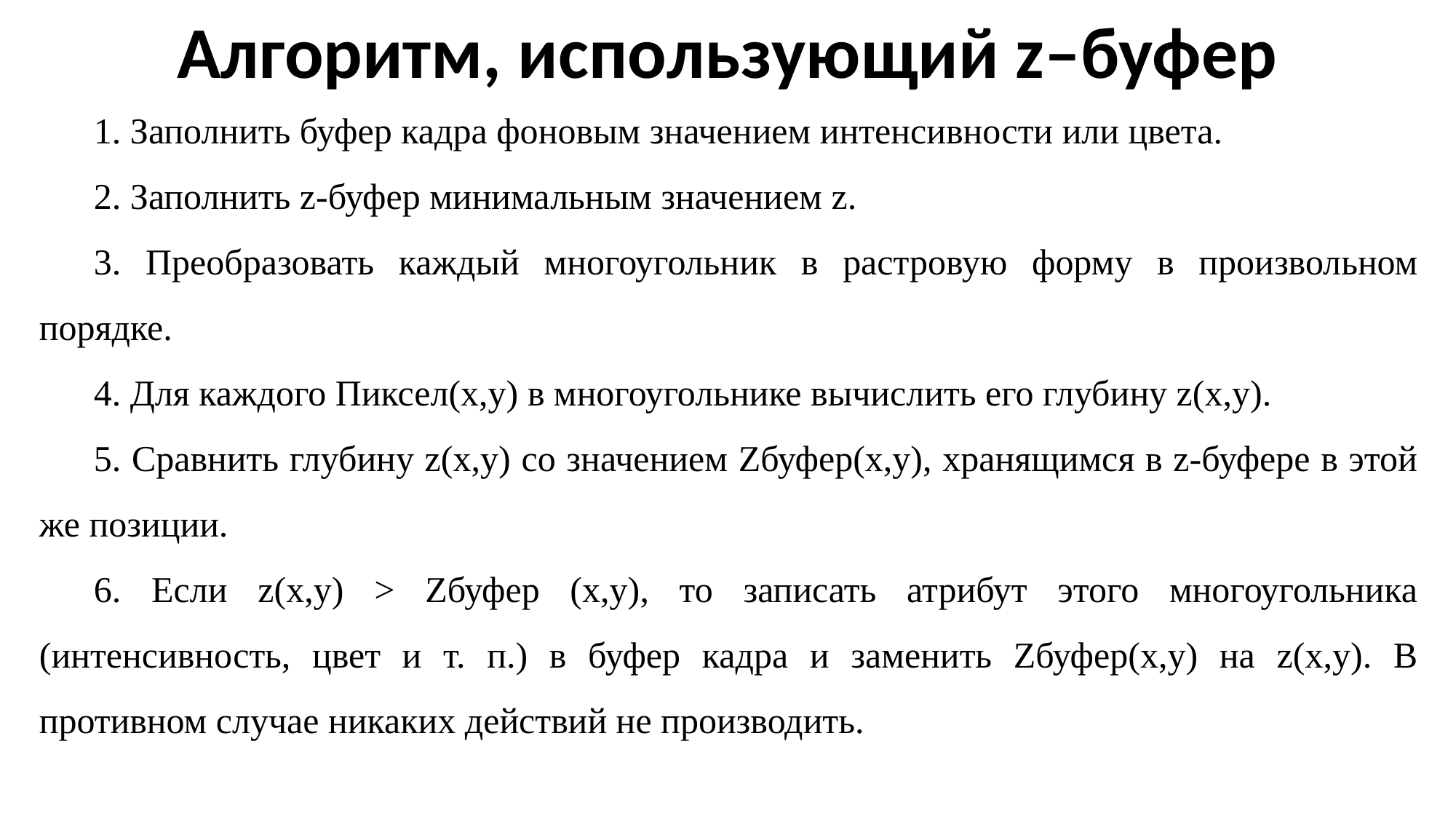

Алгоритм, использующий z–буфер
1. Заполнить буфер кадра фоновым значением интенсивности или цвета.
2. Заполнить z-буфер минимальным значением z.
3. Преобразовать каждый многоугольник в растровую форму в произвольном порядке.
4. Для каждого Пиксел(x,y) в многоугольнике вычислить его глубину z(x,y).
5. Сравнить глубину z(х,у) со значением Zбуфер(х,у), хранящимся в z-буфере в этой же позиции.
6. Если z(х,у) > Zбуфер (х,у), то записать атрибут этого многоугольника (интенсивность, цвет и т. п.) в буфер кадра и заменить Zбуфер(х,у) на z(х,у). В противном случае никаких действий не производить.